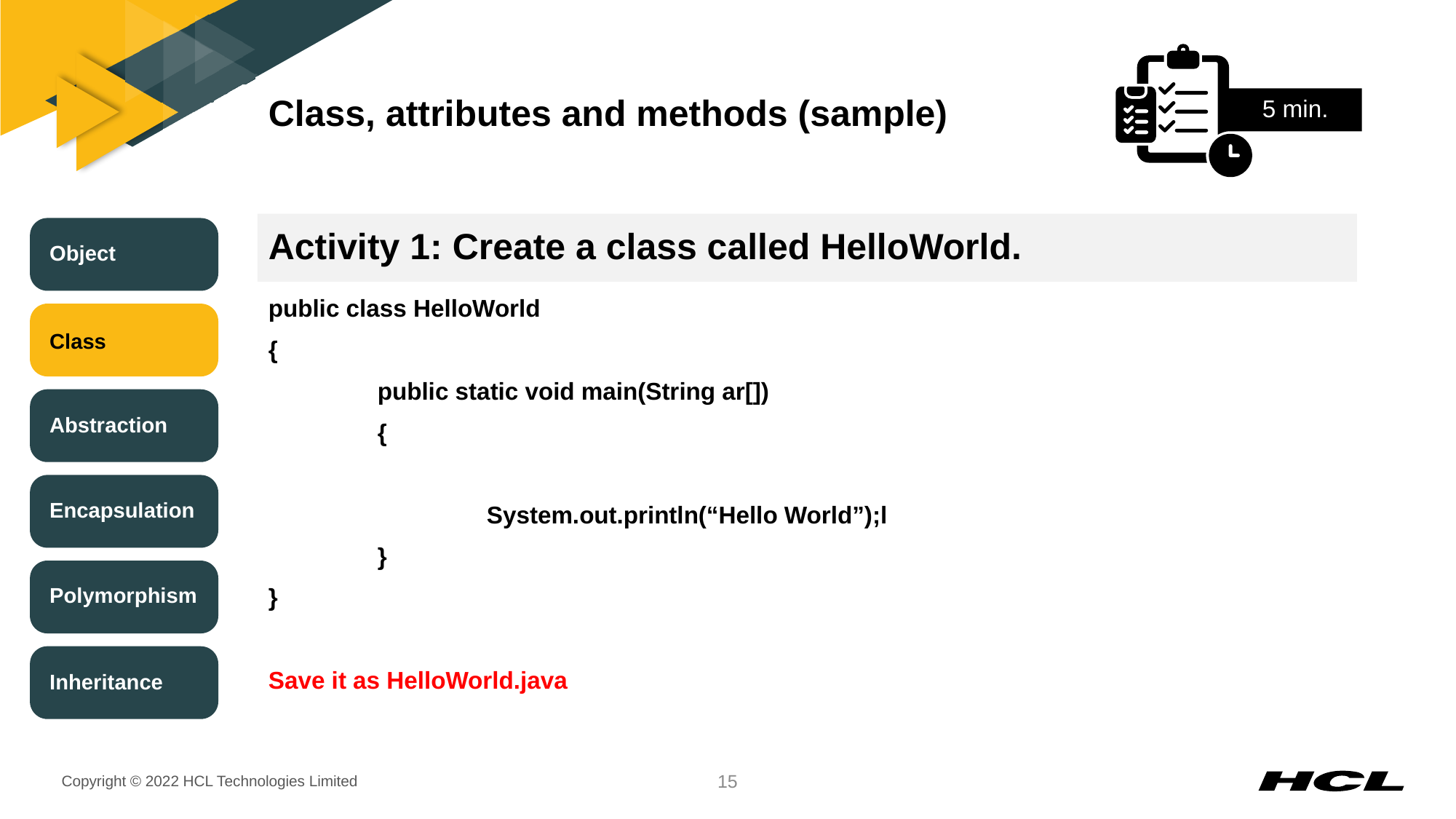

# Class, attributes and methods (sample)
5 min.
Activity 1: Create a class called HelloWorld.
Object
public class HelloWorld
{
	public static void main(String ar[])
	{

		System.out.println(“Hello World”);l
	}
}

Save it as HelloWorld.java
Class
Abstraction
Encapsulation
Polymorphism
Inheritance
15